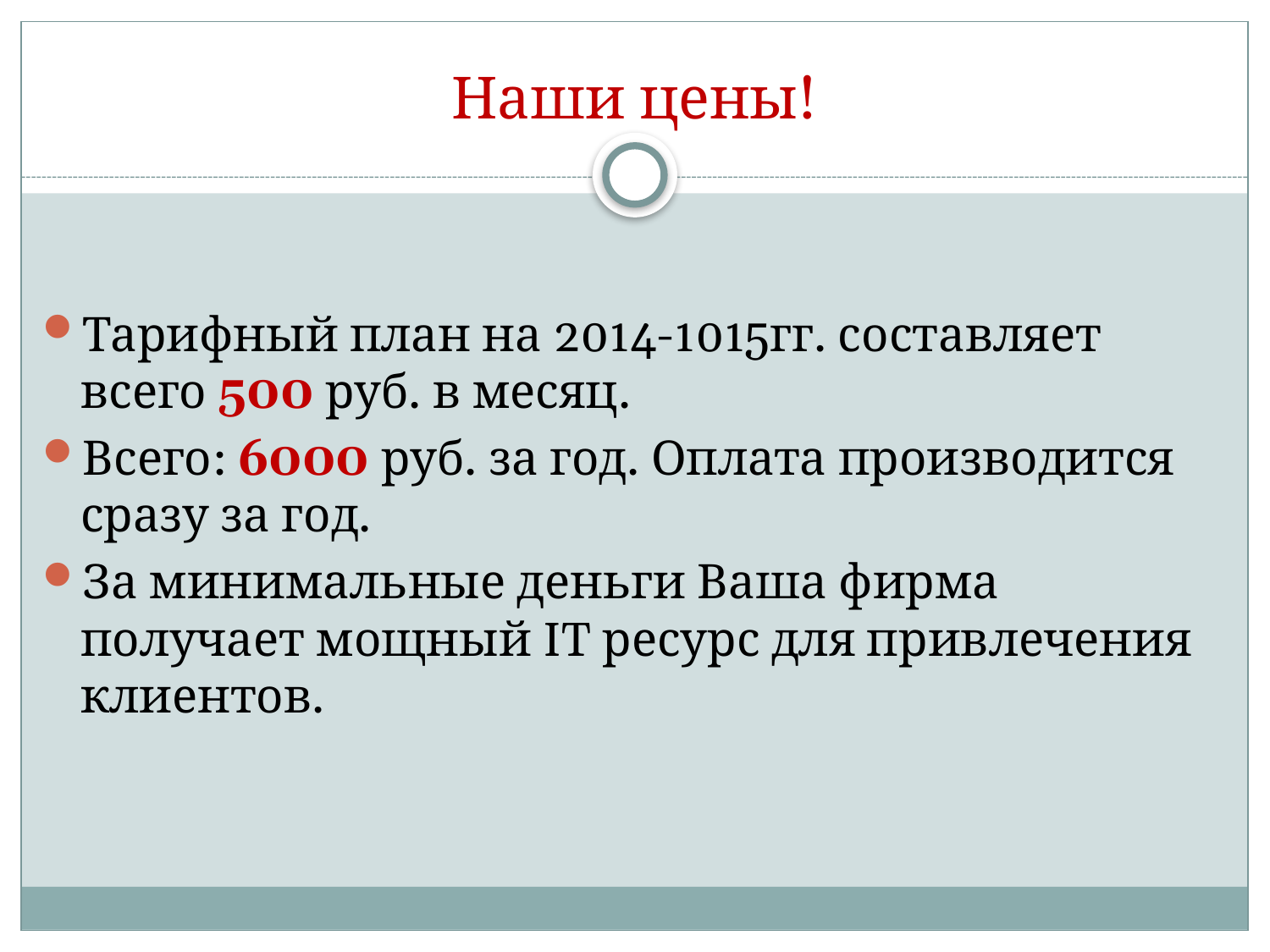

# Наши цены!
Тарифный план на 2014-1015гг. составляет всего 500 руб. в месяц.
Всего: 6000 руб. за год. Оплата производится сразу за год.
За минимальные деньги Ваша фирма получает мощный IT ресурс для привлечения клиентов.